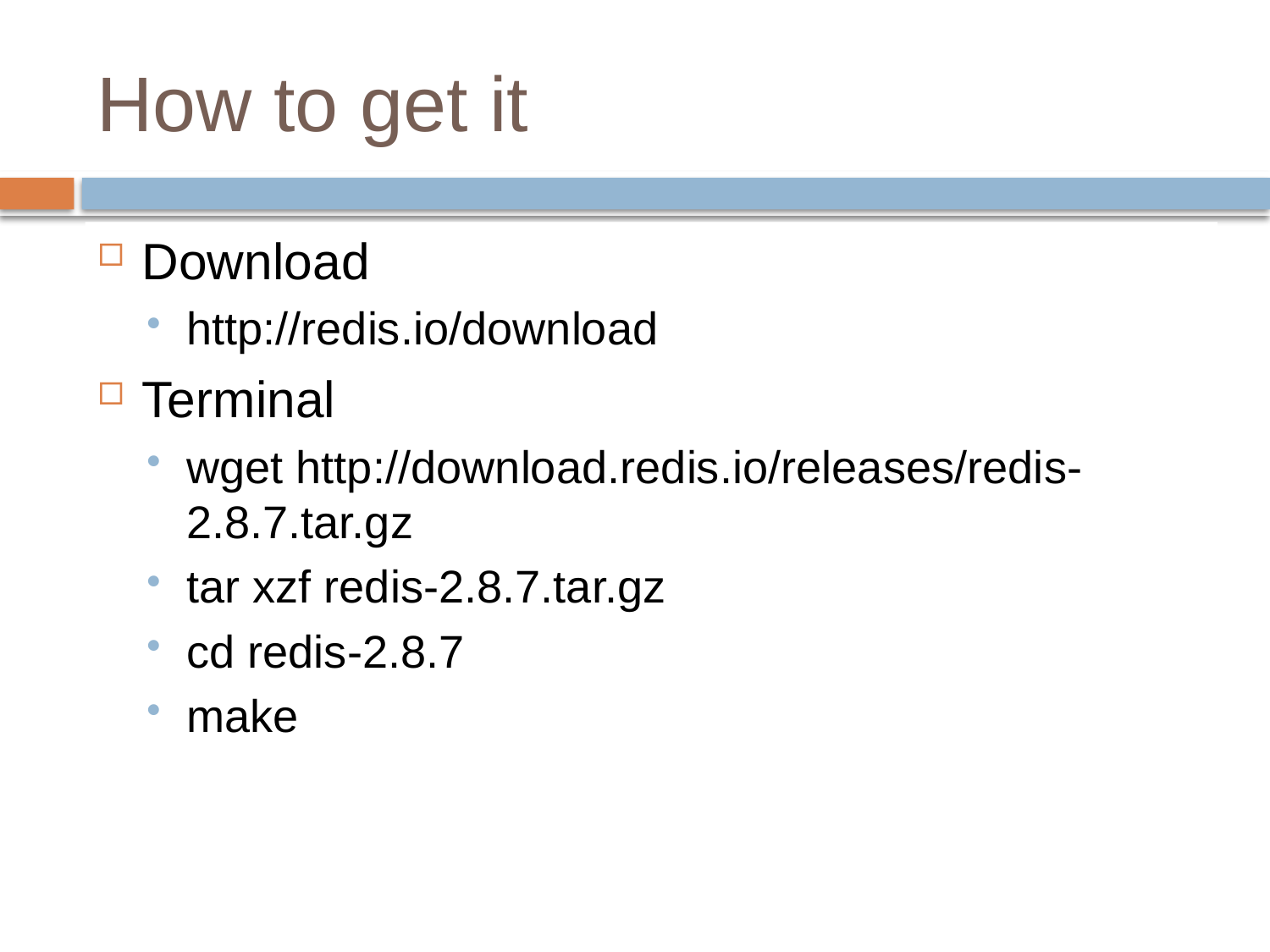

# How to get it
Download
http://redis.io/download
Terminal
wget http://download.redis.io/releases/redis-2.8.7.tar.gz
tar xzf redis-2.8.7.tar.gz
cd redis-2.8.7
make